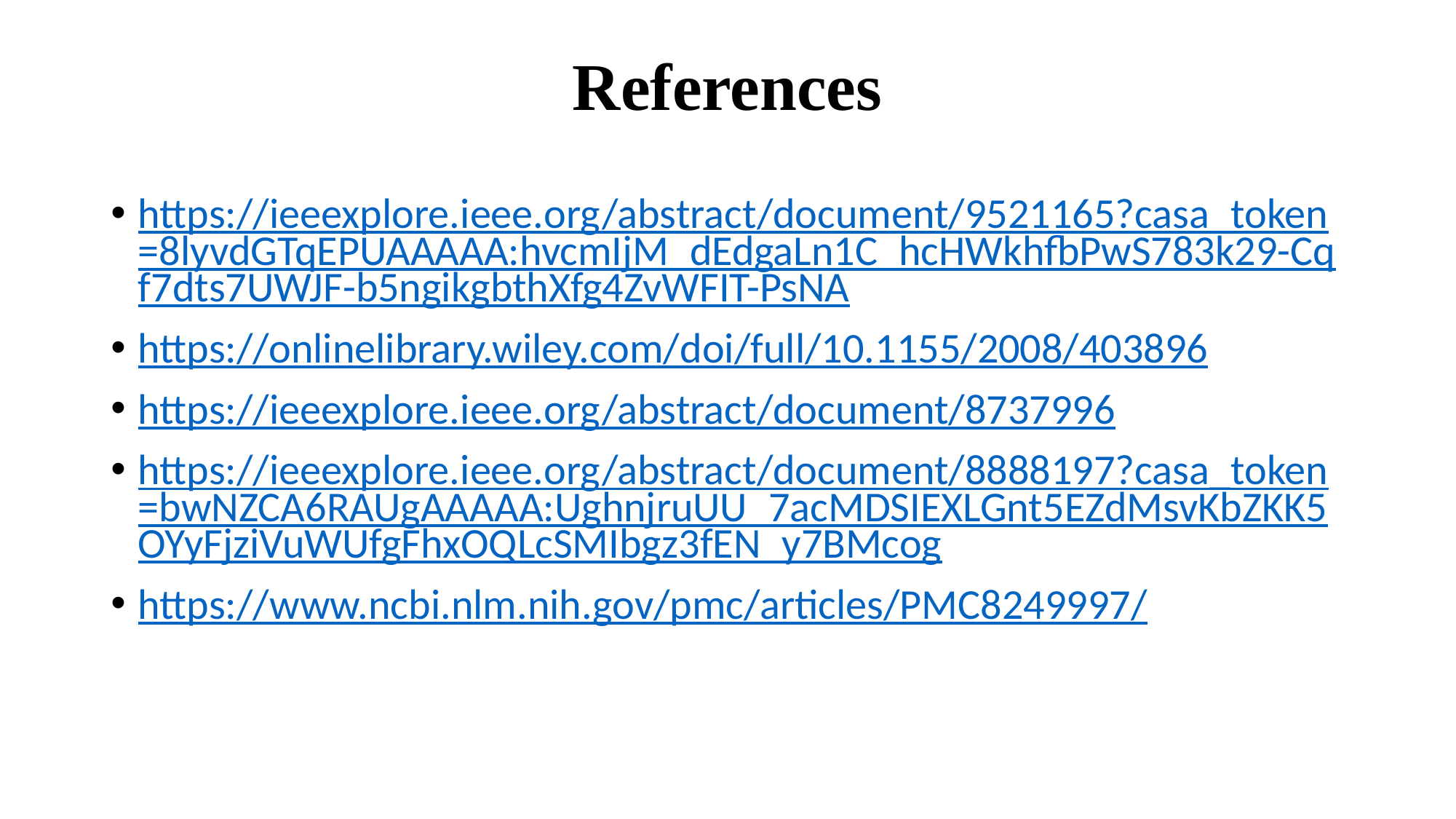

# References
https://ieeexplore.ieee.org/abstract/document/9521165?casa_token=8lyvdGTqEPUAAAAA:hvcmIjM_dEdgaLn1C_hcHWkhfbPwS783k29-Cqf7dts7UWJF-b5ngikgbthXfg4ZvWFIT-PsNA
https://onlinelibrary.wiley.com/doi/full/10.1155/2008/403896
https://ieeexplore.ieee.org/abstract/document/8737996
https://ieeexplore.ieee.org/abstract/document/8888197?casa_token=bwNZCA6RAUgAAAAA:UghnjruUU_7acMDSIEXLGnt5EZdMsvKbZKK5OYyFjziVuWUfgFhxOQLcSMIbgz3fEN_y7BMcog
https://www.ncbi.nlm.nih.gov/pmc/articles/PMC8249997/